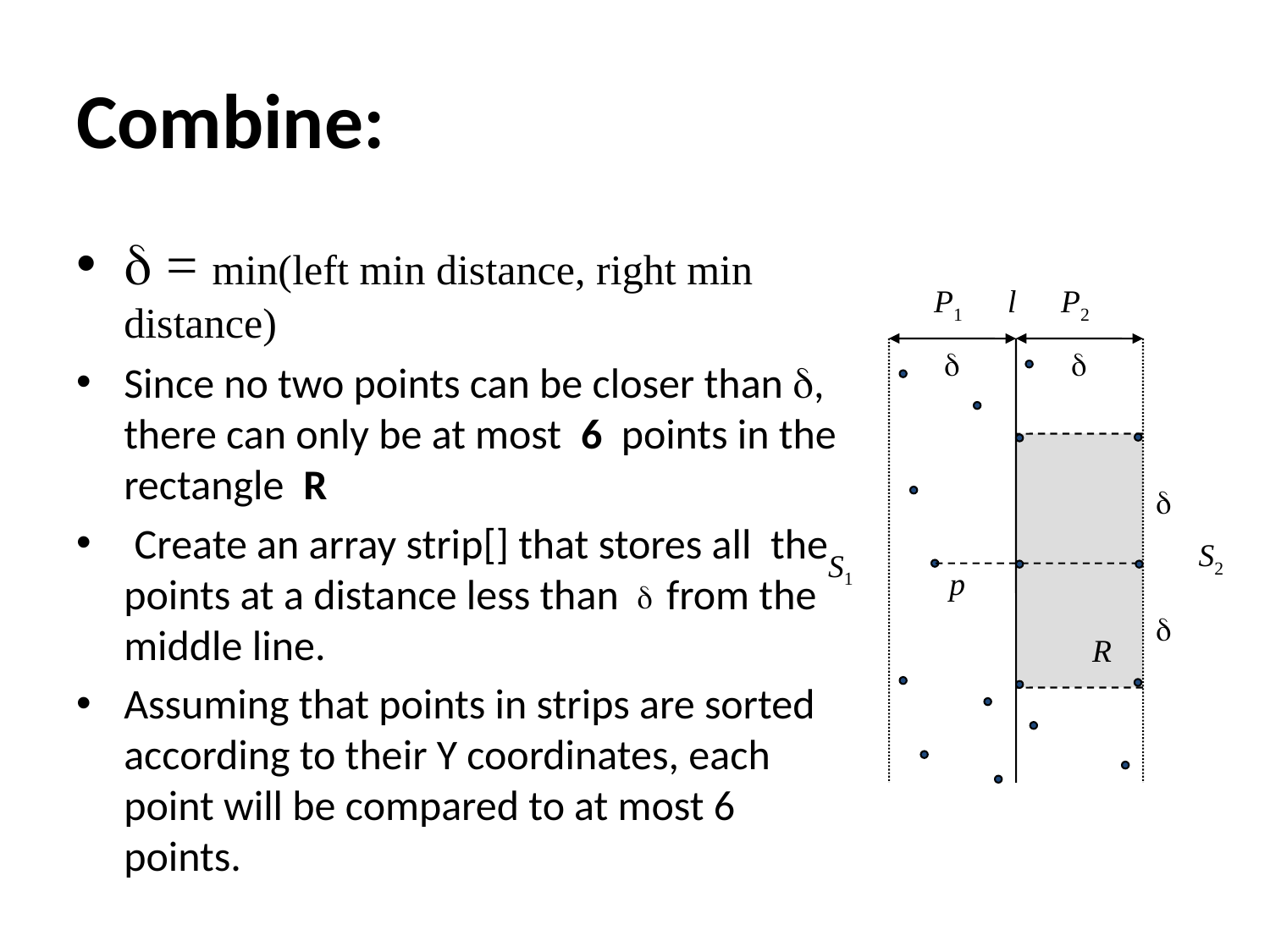

# Combine:
δ = min(left min distance, right min distance)
Since no two points can be closer than δ, there can only be at most  6  points in the rectangle  R
 Create an array strip[] that stores all  the points at a distance less than     from the middle line.
Assuming that points in strips are sorted according to their Y coordinates, each point will be compared to at most 6 points.
P1
l
P2

δ

δ

δ

S2
S1
p

δ
δ
R